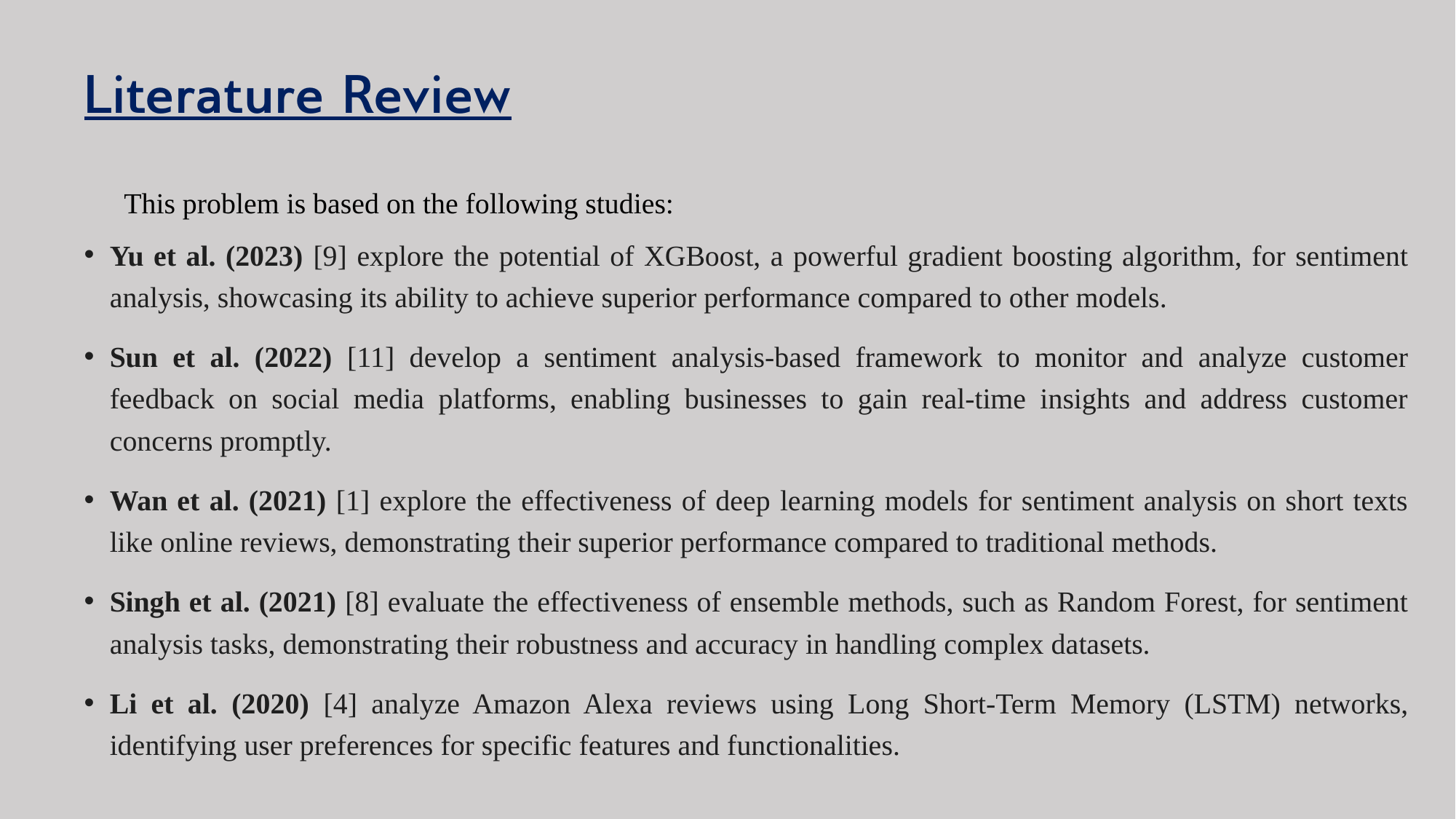

# Literature Review
This problem is based on the following studies:
Yu et al. (2023) [9] explore the potential of XGBoost, a powerful gradient boosting algorithm, for sentiment analysis, showcasing its ability to achieve superior performance compared to other models.
Sun et al. (2022) [11] develop a sentiment analysis-based framework to monitor and analyze customer feedback on social media platforms, enabling businesses to gain real-time insights and address customer concerns promptly.
Wan et al. (2021) [1] explore the effectiveness of deep learning models for sentiment analysis on short texts like online reviews, demonstrating their superior performance compared to traditional methods.
Singh et al. (2021) [8] evaluate the effectiveness of ensemble methods, such as Random Forest, for sentiment analysis tasks, demonstrating their robustness and accuracy in handling complex datasets.
Li et al. (2020) [4] analyze Amazon Alexa reviews using Long Short-Term Memory (LSTM) networks, identifying user preferences for specific features and functionalities.